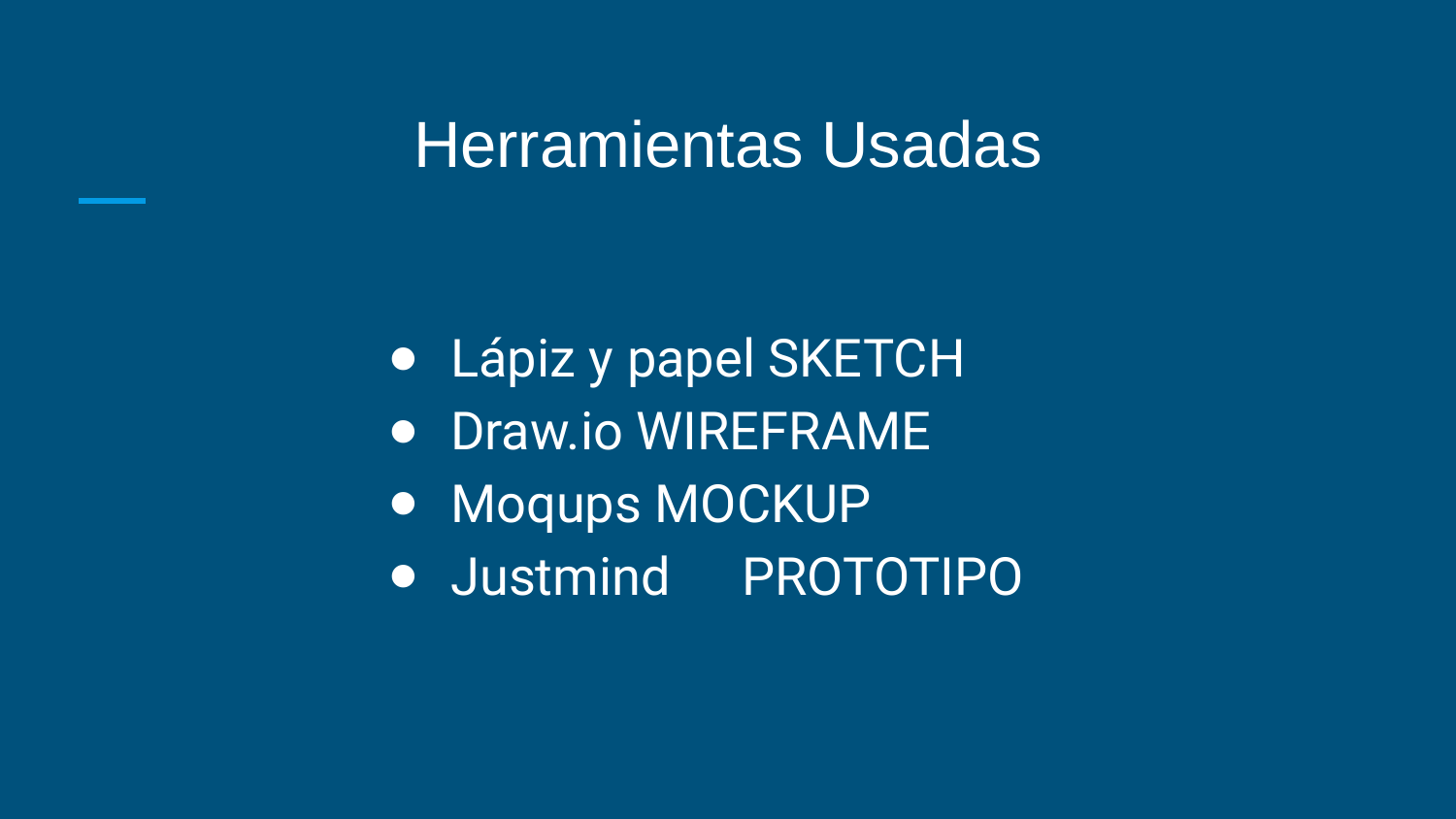

# Herramientas Usadas
Lápiz y papel SKETCH
Draw.io WIREFRAME
Moqups MOCKUP
Justmind	PROTOTIPO